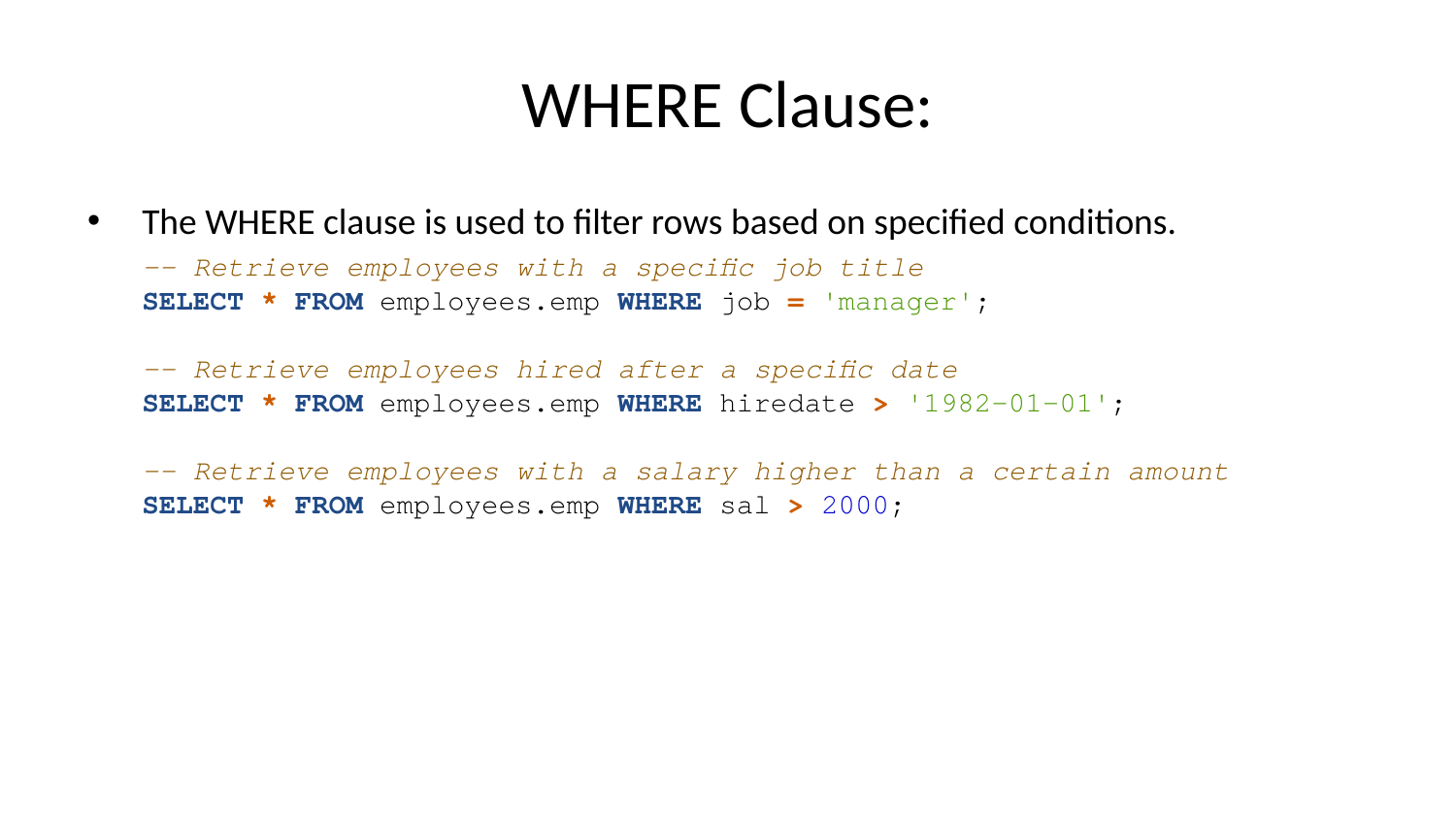

# WHERE Clause:
The WHERE clause is used to filter rows based on specified conditions.
-- Retrieve employees with a specific job title
SELECT * FROM employees.emp WHERE job = 'manager';
-- Retrieve employees hired after a specific date
SELECT * FROM employees.emp WHERE hiredate > '1982-01-01';
-- Retrieve employees with a salary higher than a certain amount
SELECT * FROM employees.emp WHERE sal > 2000;